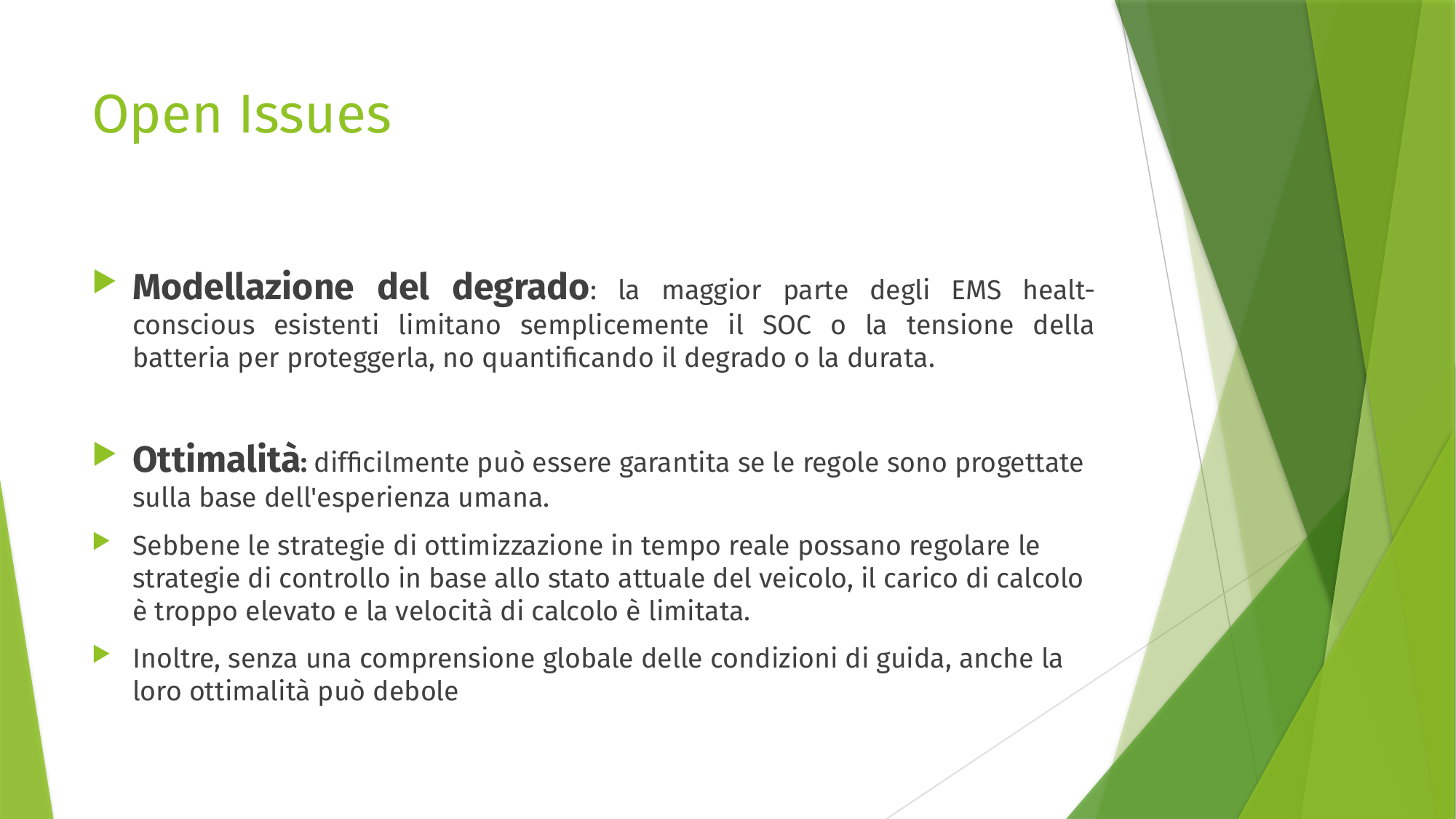

# Open Issues
Modellazione del degrado: la maggior parte degli EMS healt-conscious esistenti limitano semplicemente il SOC o la tensione della batteria per proteggerla, no quantificando il degrado o la durata.

Ottimalità: difficilmente può essere garantita se le regole sono progettate sulla base dell'esperienza umana.
Sebbene le strategie di ottimizzazione in tempo reale possano regolare le strategie di controllo in base allo stato attuale del veicolo, il carico di calcolo è troppo elevato e la velocità di calcolo è limitata.
Inoltre, senza una comprensione globale delle condizioni di guida, anche la loro ottimalità può debole